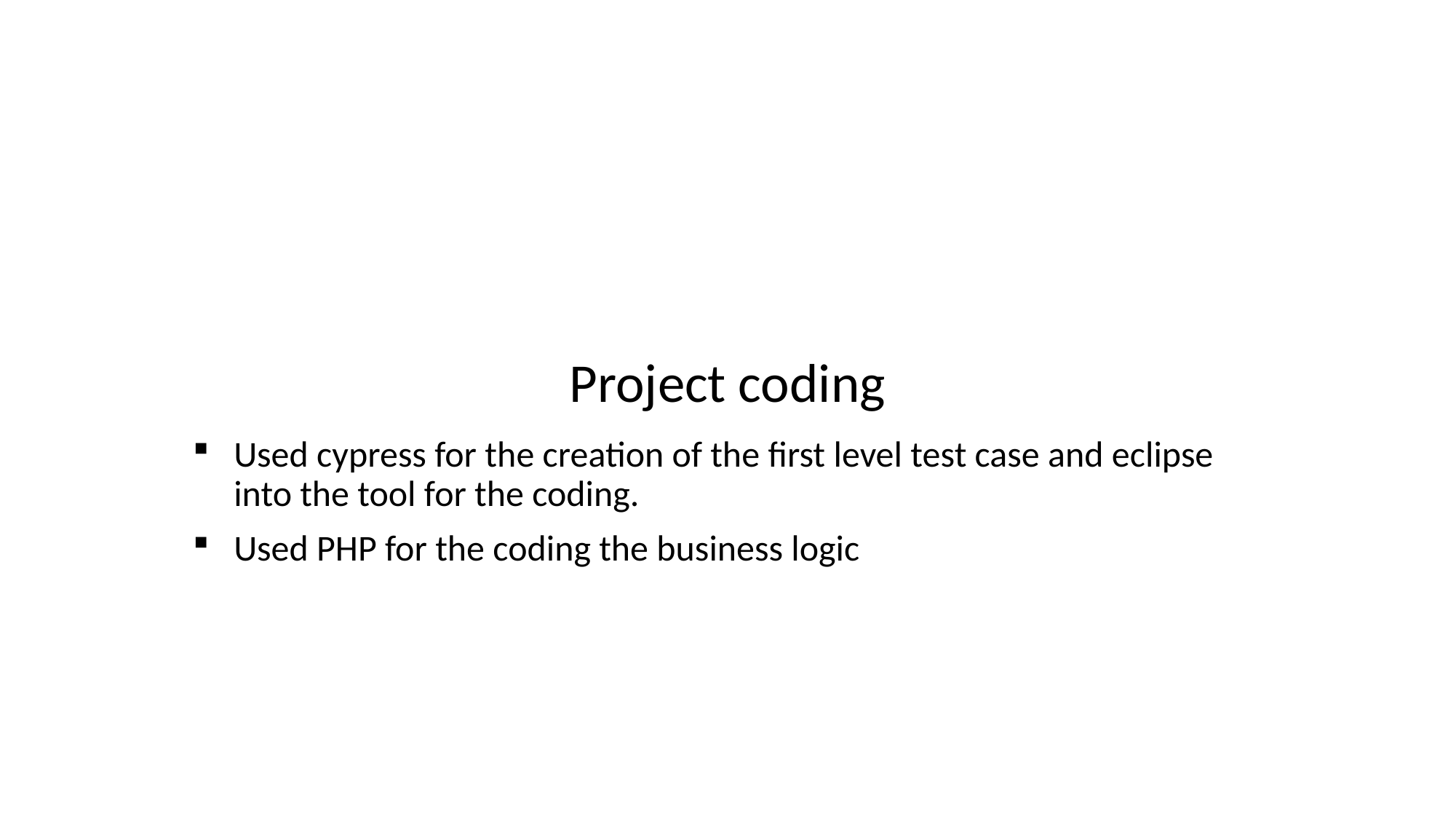

# Project coding
Used cypress for the creation of the first level test case and eclipse into the tool for the coding.
Used PHP for the coding the business logic